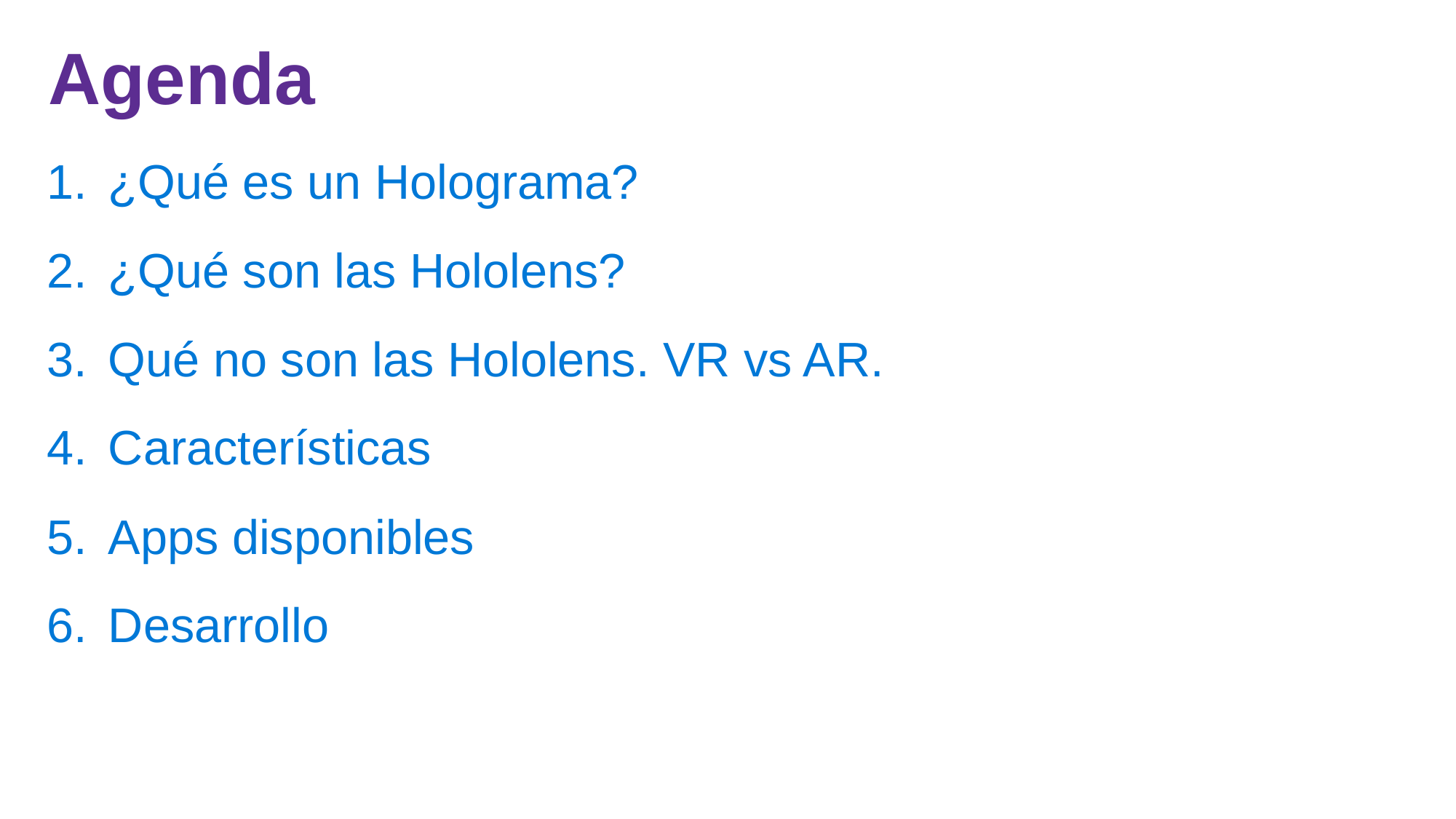

¿Qué es un Holograma?
¿Qué son las Hololens?
Qué no son las Hololens. VR vs AR.
Características
Apps disponibles
Desarrollo